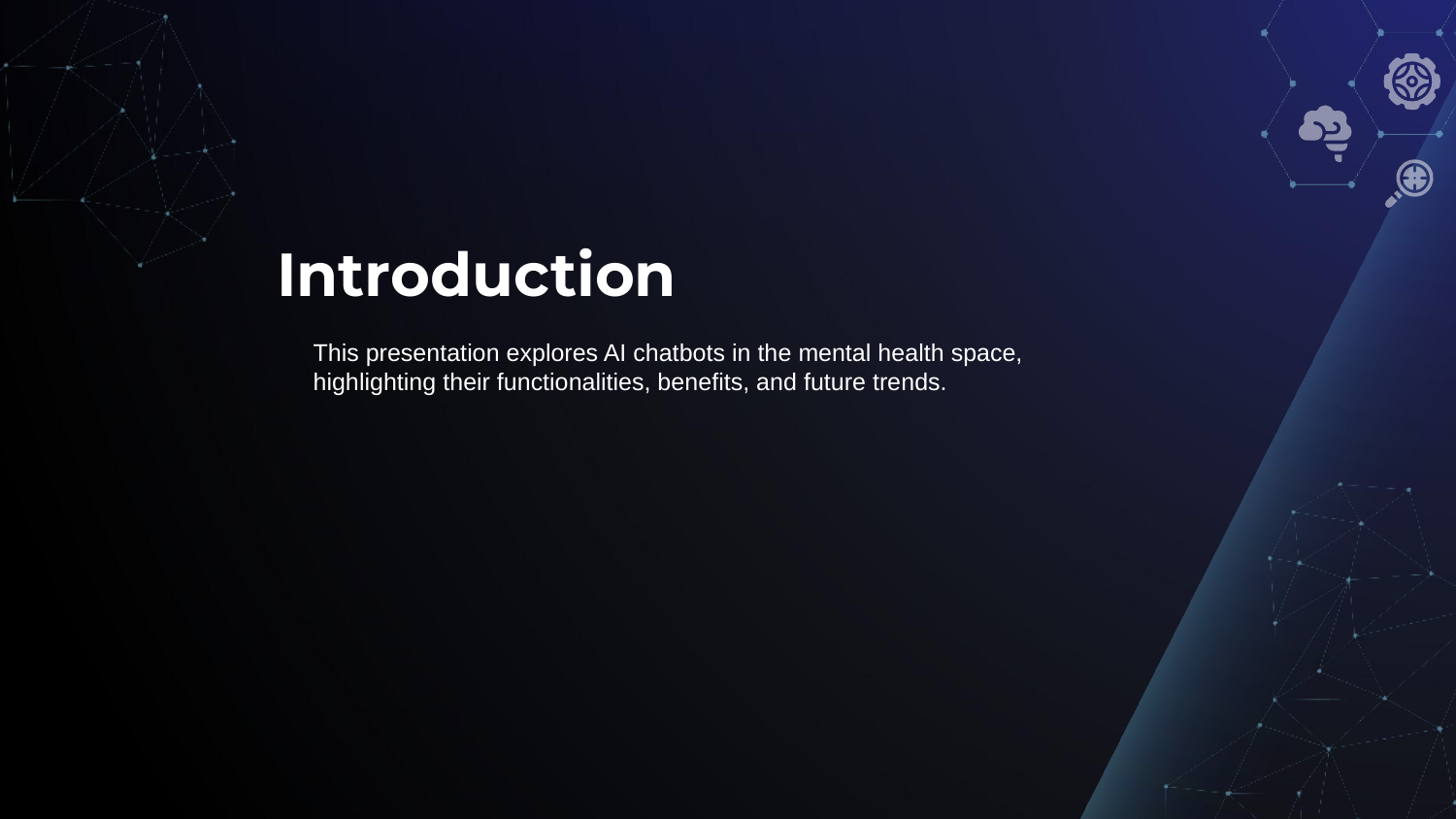

# Introduction
This presentation explores AI chatbots in the mental health space, highlighting their functionalities, benefits, and future trends.